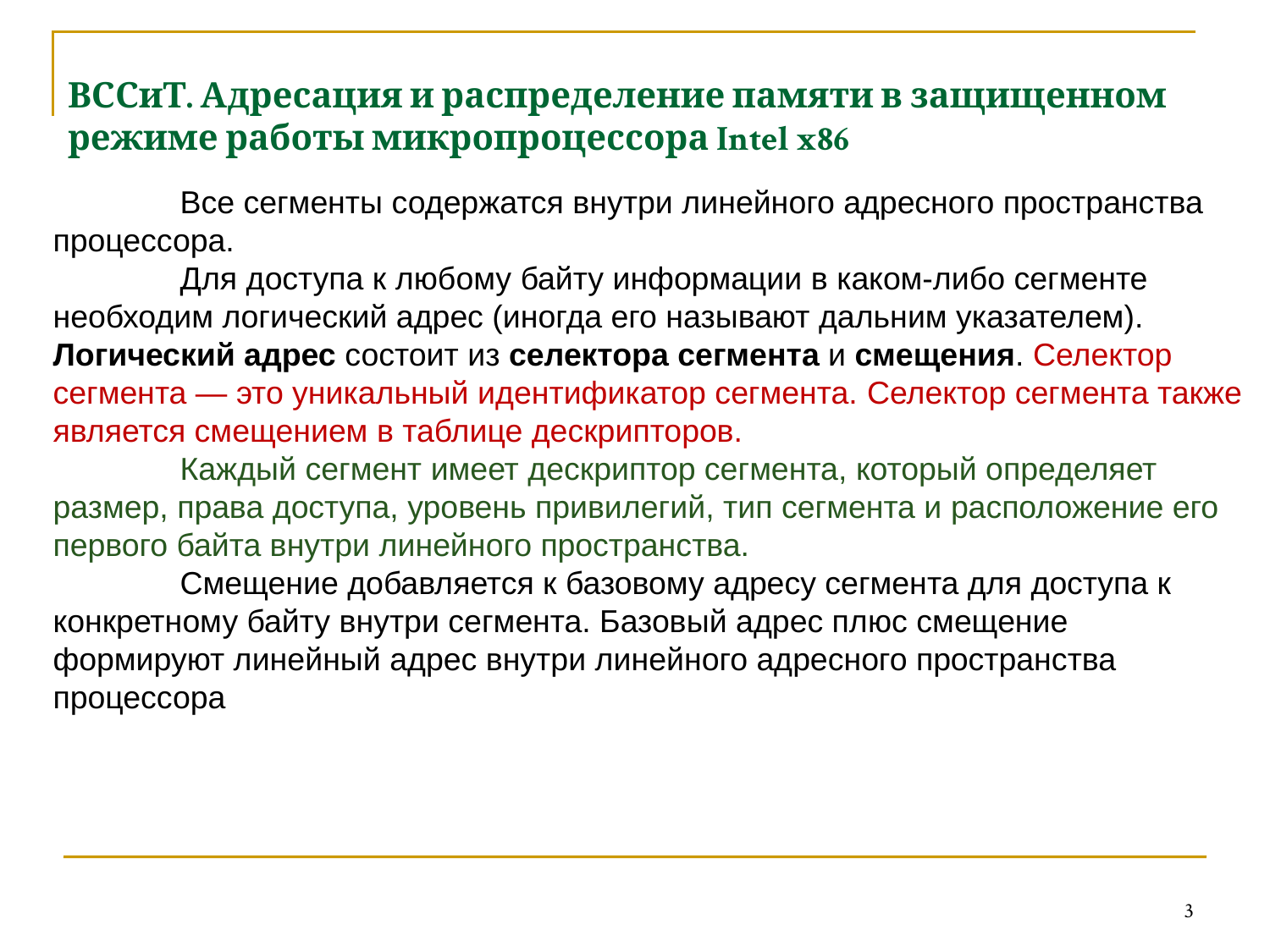

# ВССиТ. Адресация и распределение памяти в защищенном режиме работы микропроцессора Intel x86
	Все сегменты содержатся внутри линейного адресного пространства процессора.
	Для доступа к любому байту информации в каком-либо сегменте необходим логический адрес (иногда его называют дальним указателем). 	Логический адрес состоит из селектора сегмента и смещения. Селектор сегмента — это уникальный идентификатор сегмента. Селектор сегмента также является смещением в таблице дескрипторов.
	Каждый сегмент имеет дескриптор сегмента, который определяет размер, права доступа, уровень привилегий, тип сегмента и расположение его первого байта внутри линейного пространства.
	Смещение добавляется к базовому адресу сегмента для доступа к конкретному байту внутри сегмента. Базовый адрес плюс смещение формируют линейный адрес внутри линейного адресного пространства процессора
3